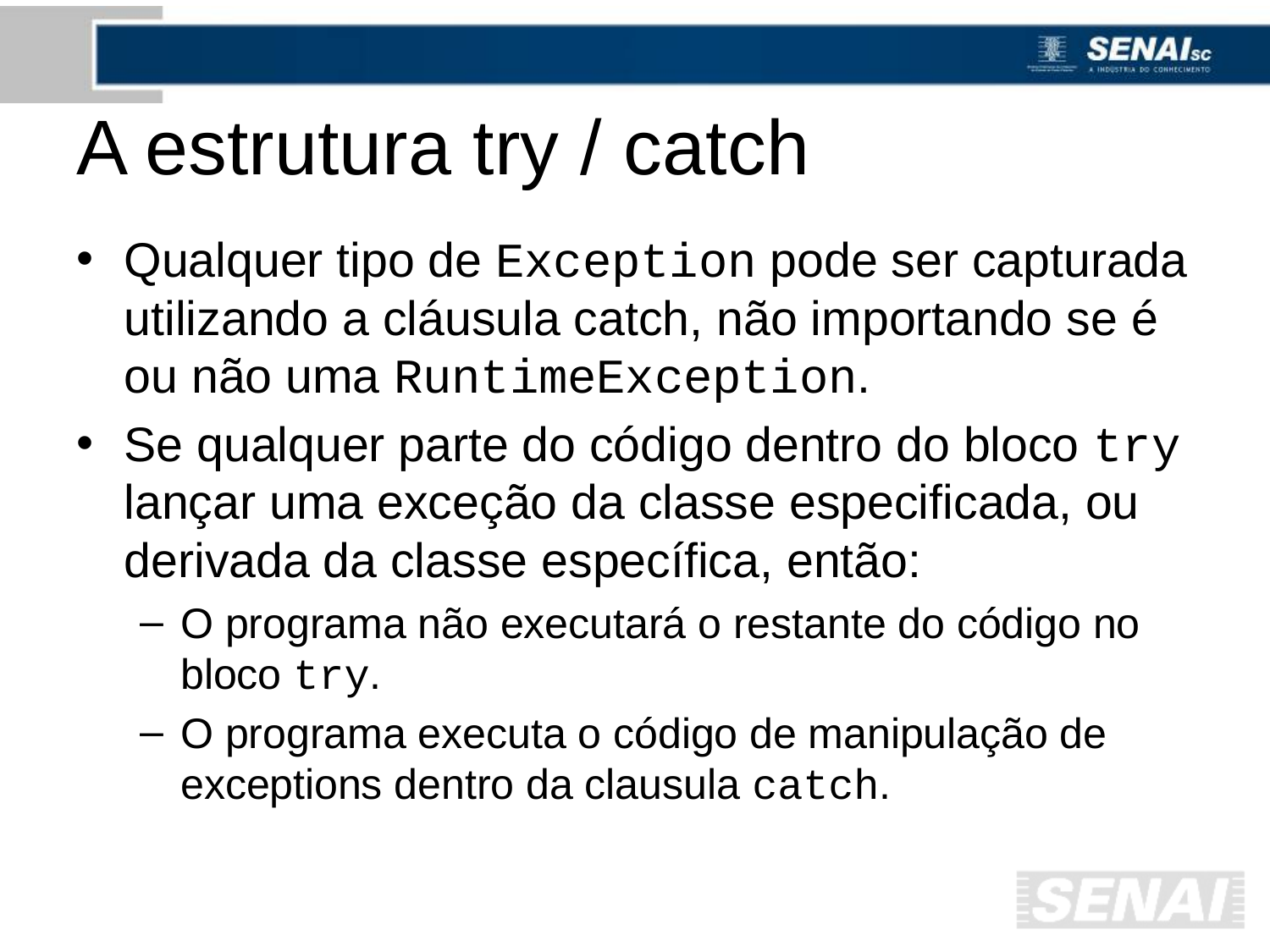

# A estrutura try / catch
Qualquer tipo de Exception pode ser capturada utilizando a cláusula catch, não importando se é ou não uma RuntimeException.
Se qualquer parte do código dentro do bloco try lançar uma exceção da classe especificada, ou derivada da classe específica, então:
O programa não executará o restante do código no bloco try.
O programa executa o código de manipulação de exceptions dentro da clausula catch.